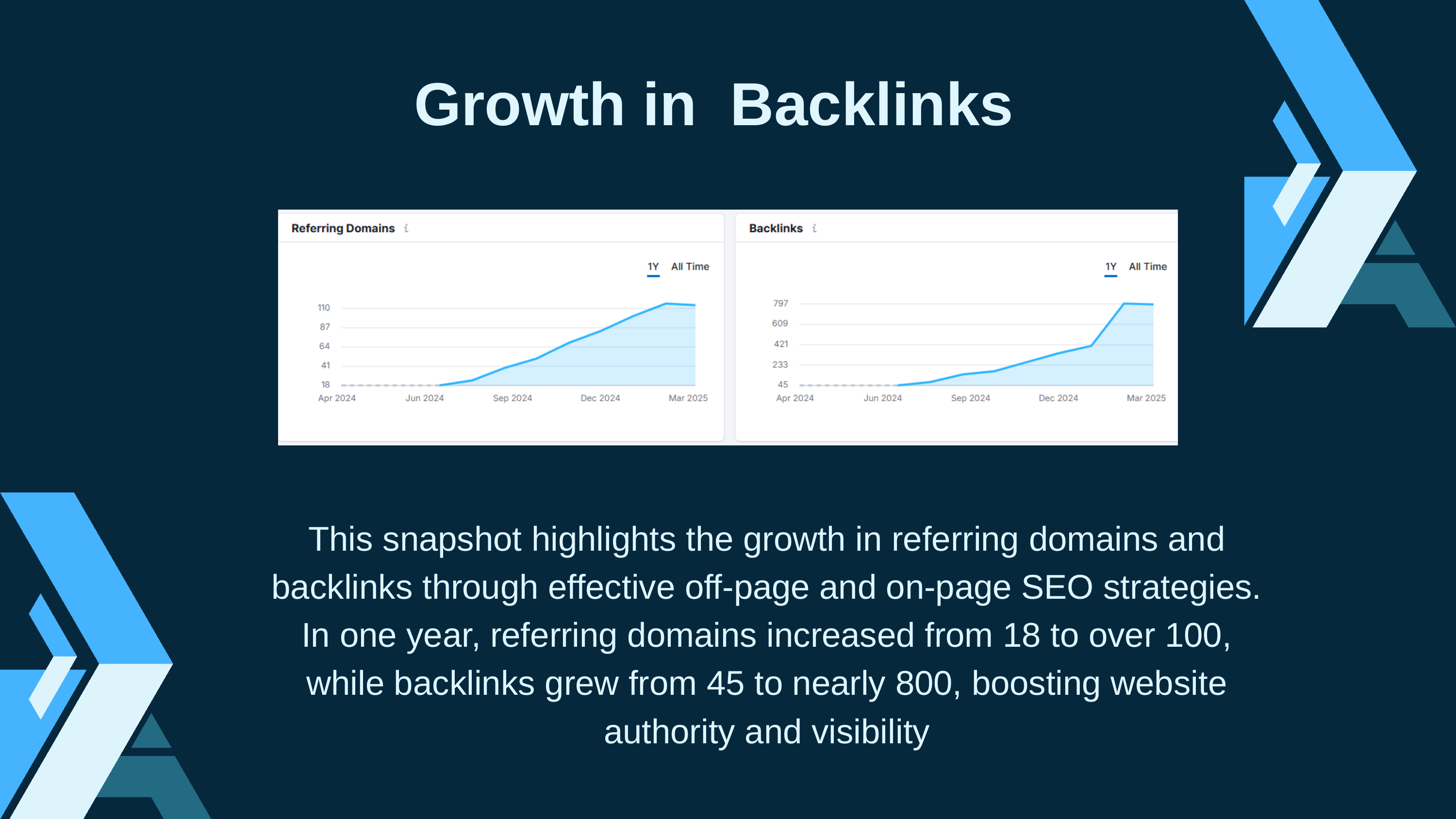

Growth in  Backlinks

This snapshot highlights the growth in referring domains and backlinks through effective off-page and on-page SEO strategies. In one year, referring domains increased from 18 to over 100, while backlinks grew from 45 to nearly 800, boosting website authority and visibility